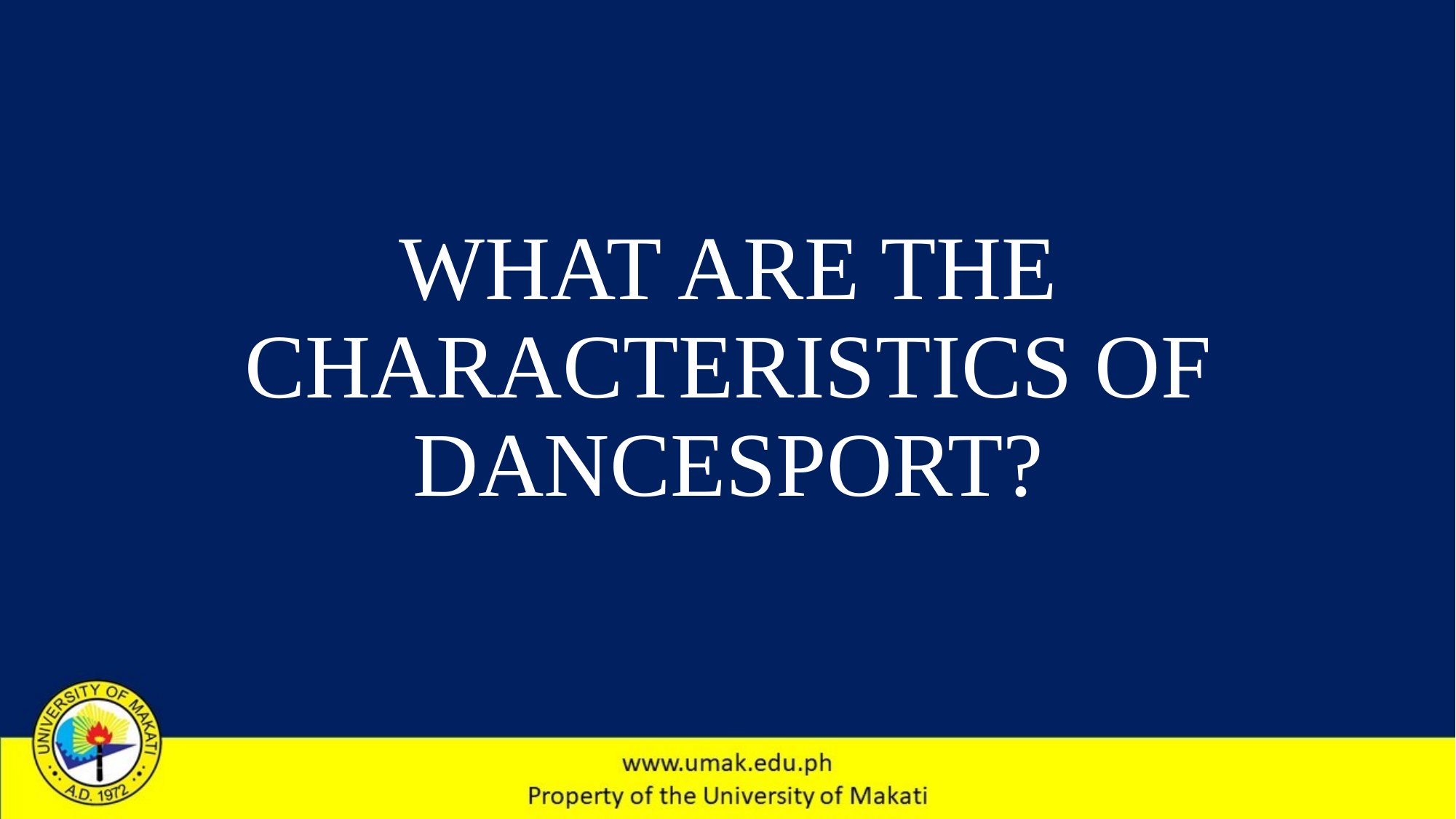

#
WHAT ARE THE CHARACTERISTICS OF DANCESPORT?